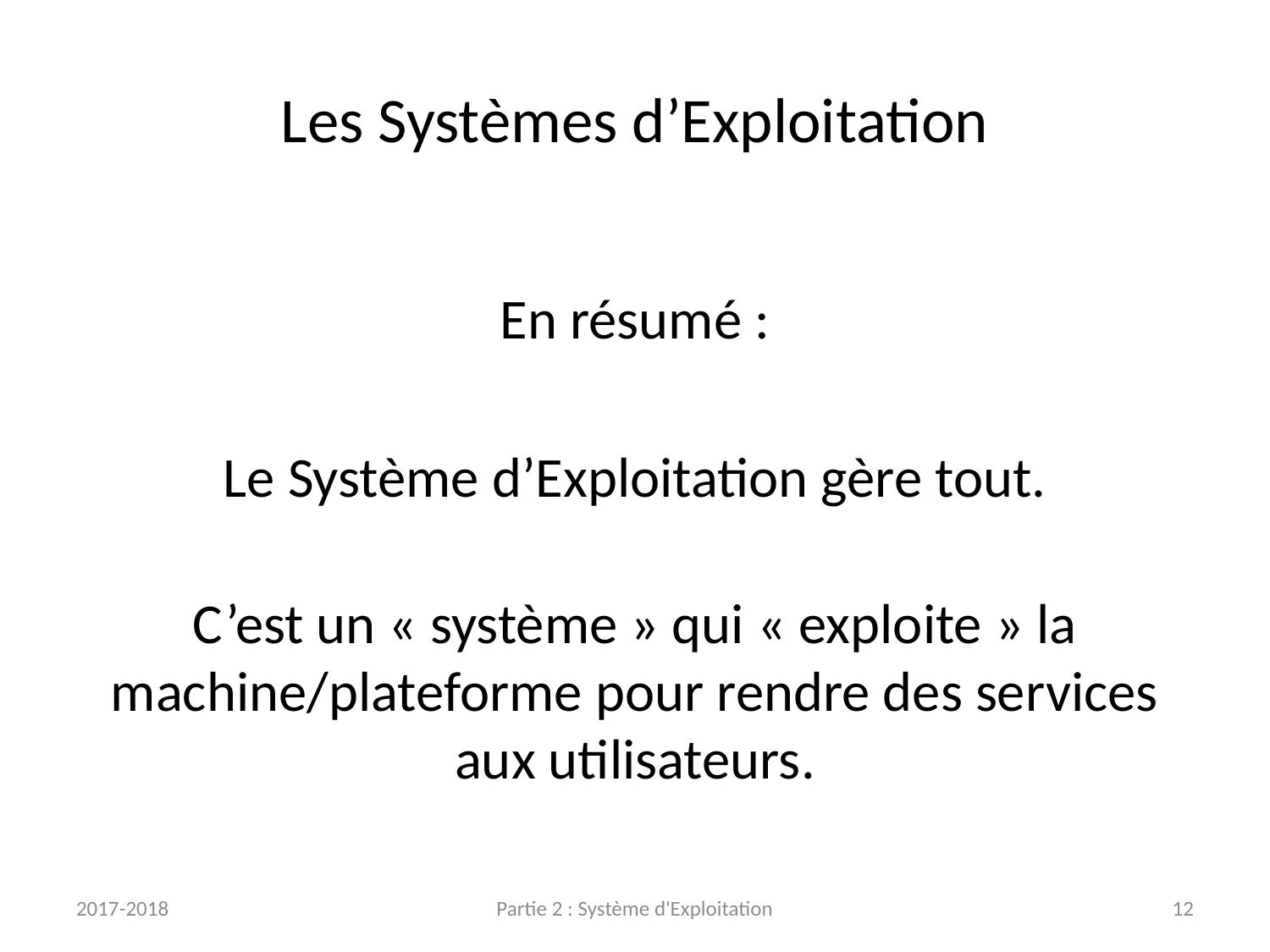

# Les Systèmes d’Exploitation
En résumé :

Le Système d’Exploitation gère tout.
C’est un « système » qui « exploite » la machine/plateforme pour rendre des services aux utilisateurs.
2017-2018
Partie 2 : Système d'Exploitation
12